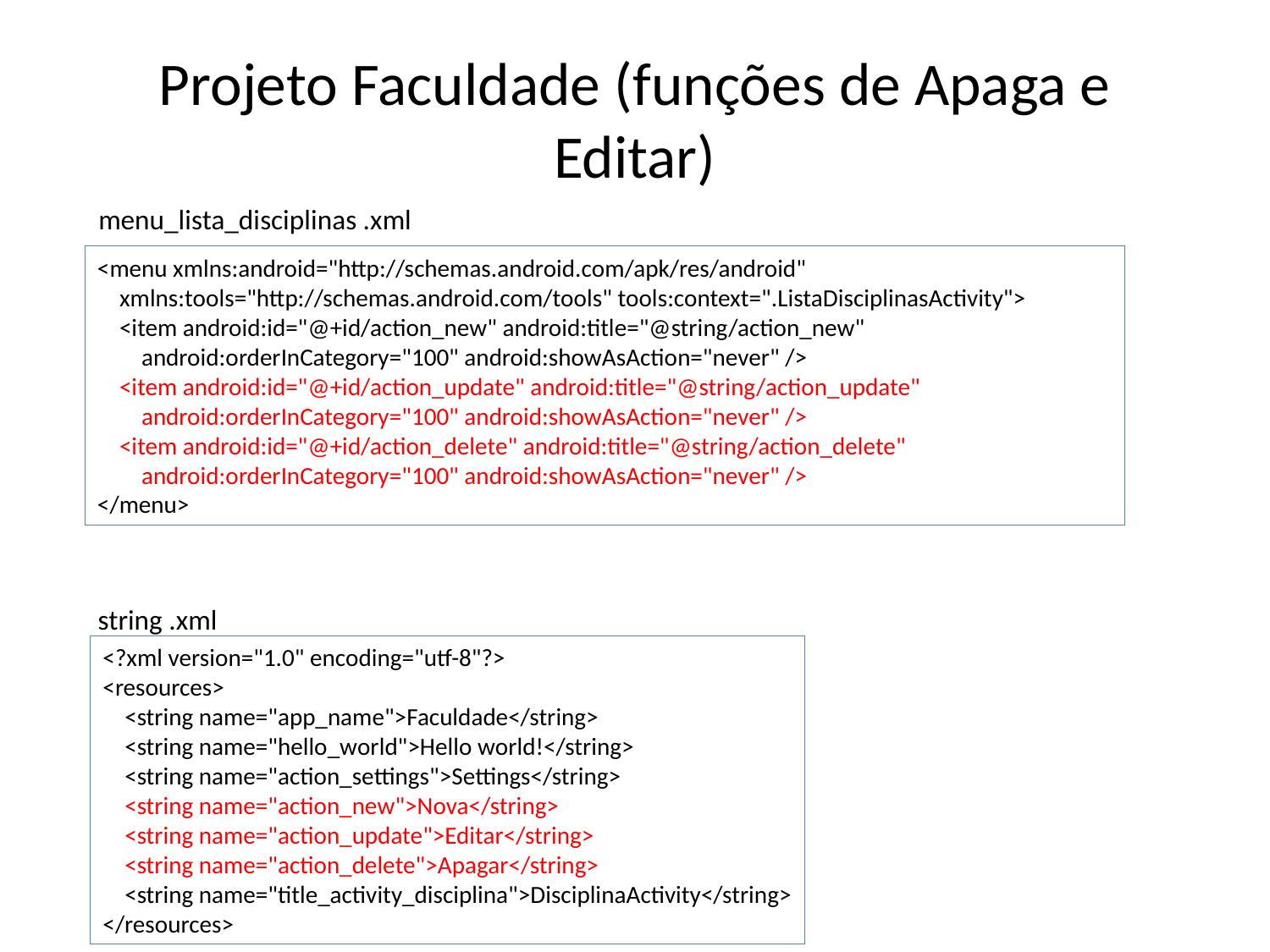

# Projeto Faculdade (funções de Apaga e Editar)
menu_lista_disciplinas .xml
<menu xmlns:android="http://schemas.android.com/apk/res/android"
    xmlns:tools="http://schemas.android.com/tools" tools:context=".ListaDisciplinasActivity">
    <item android:id="@+id/action_new" android:title="@string/action_new"
        android:orderInCategory="100" android:showAsAction="never" />
    <item android:id="@+id/action_update" android:title="@string/action_update"
        android:orderInCategory="100" android:showAsAction="never" />
    <item android:id="@+id/action_delete" android:title="@string/action_delete"
        android:orderInCategory="100" android:showAsAction="never" />
</menu>
string .xml
<?xml version="1.0" encoding="utf-8"?>
<resources>
    <string name="app_name">Faculdade</string>
    <string name="hello_world">Hello world!</string>
    <string name="action_settings">Settings</string>
    <string name="action_new">Nova</string>
    <string name="action_update">Editar</string>
    <string name="action_delete">Apagar</string>
    <string name="title_activity_disciplina">DisciplinaActivity</string>
</resources>